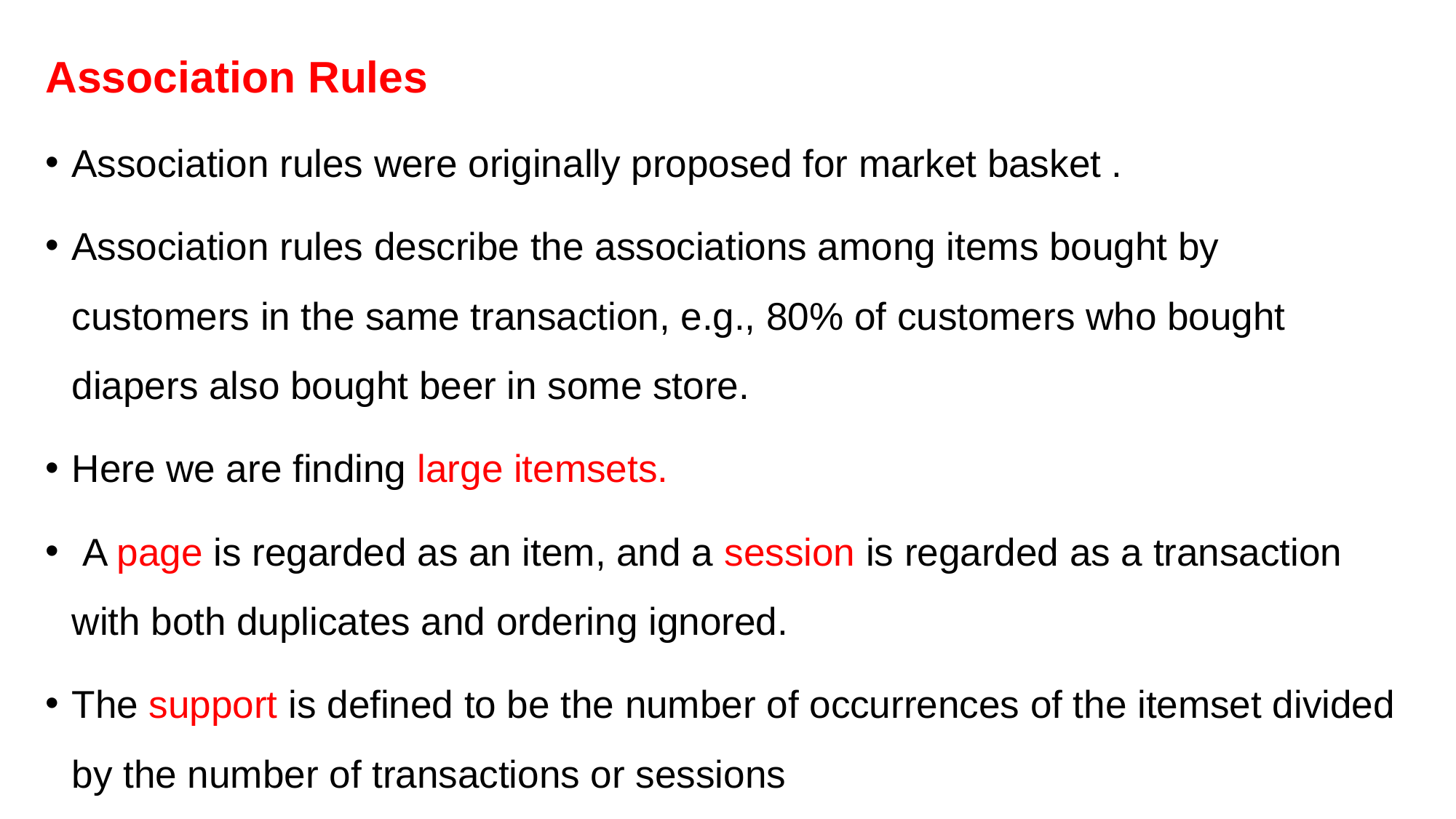

Association Rules
Association rules were originally proposed for market basket .
Association rules describe the associations among items bought by customers in the same transaction, e.g., 80% of customers who bought diapers also bought beer in some store.
Here we are finding large itemsets.
 A page is regarded as an item, and a session is regarded as a transaction with both duplicates and ordering ignored.
The support is defined to be the number of occurrences of the itemset divided by the number of transactions or sessions